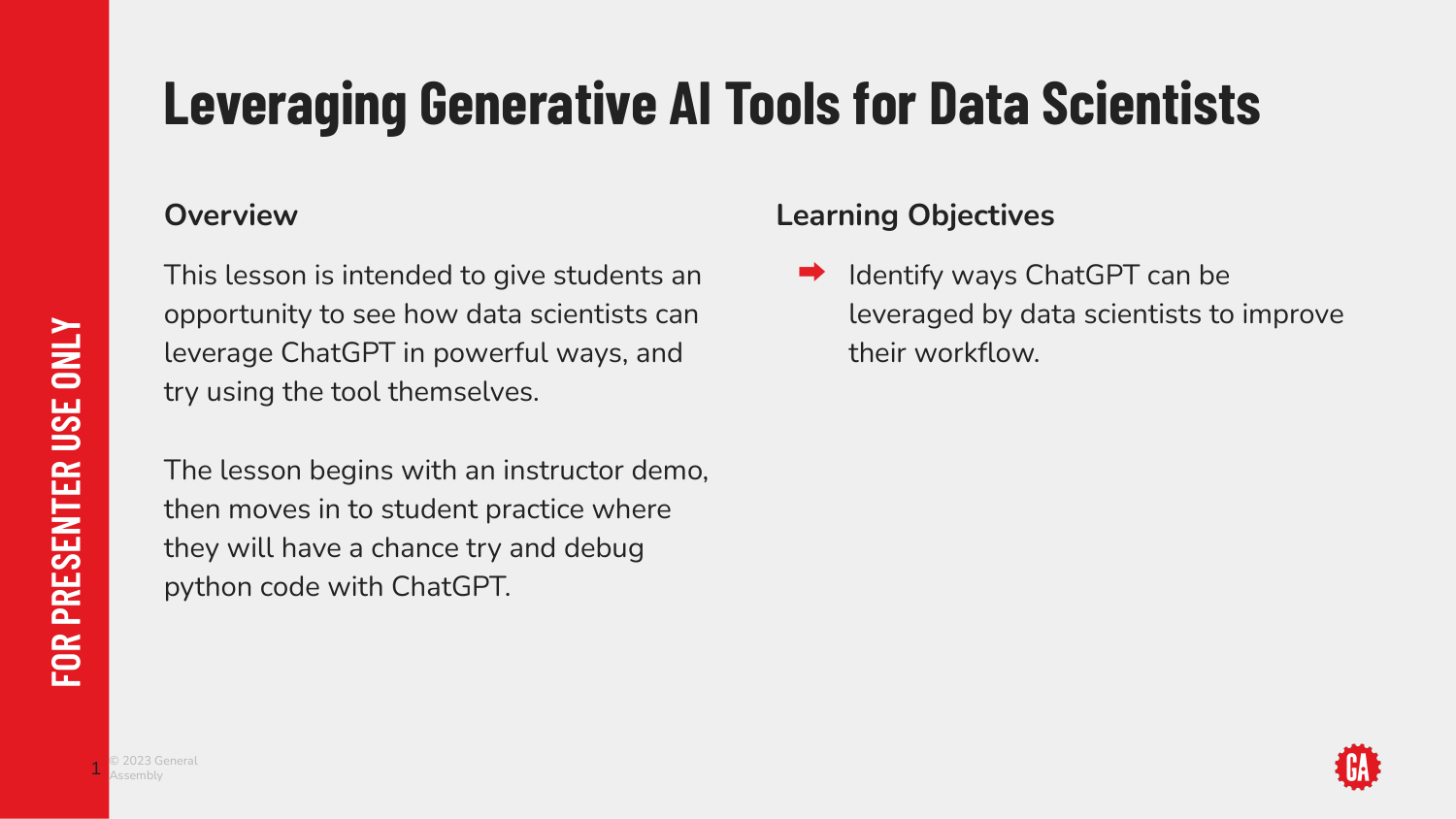

# Leveraging Generative AI Tools for Data Scientists
Overview
This lesson is intended to give students an opportunity to see how data scientists can leverage ChatGPT in powerful ways, and try using the tool themselves.
The lesson begins with an instructor demo, then moves in to student practice where they will have a chance try and debug python code with ChatGPT.
Learning Objectives
Identify ways ChatGPT can be leveraged by data scientists to improve their workflow.

1